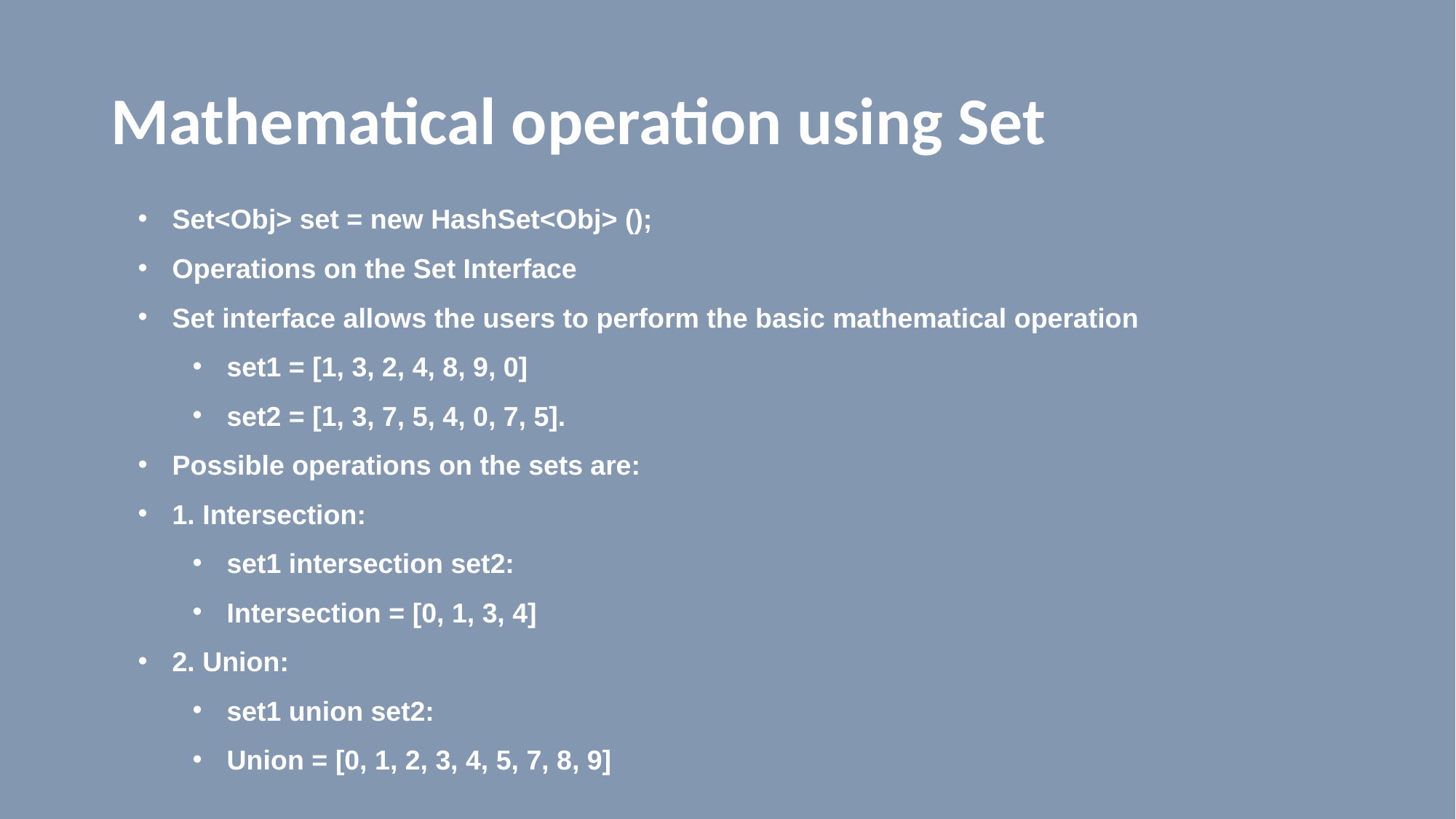

# Mathematical operation using Set
Set<Obj> set = new HashSet<Obj> ();
Operations on the Set Interface
Set interface allows the users to perform the basic mathematical operation
set1 = [1, 3, 2, 4, 8, 9, 0]
set2 = [1, 3, 7, 5, 4, 0, 7, 5].
Possible operations on the sets are:
1. Intersection:
set1 intersection set2:
Intersection = [0, 1, 3, 4]
2. Union:
set1 union set2:
Union = [0, 1, 2, 3, 4, 5, 7, 8, 9]

3. Difference:
	Removes values present in one set from the other set.
	set1 difference set2:
Difference = [2, 8, 9]